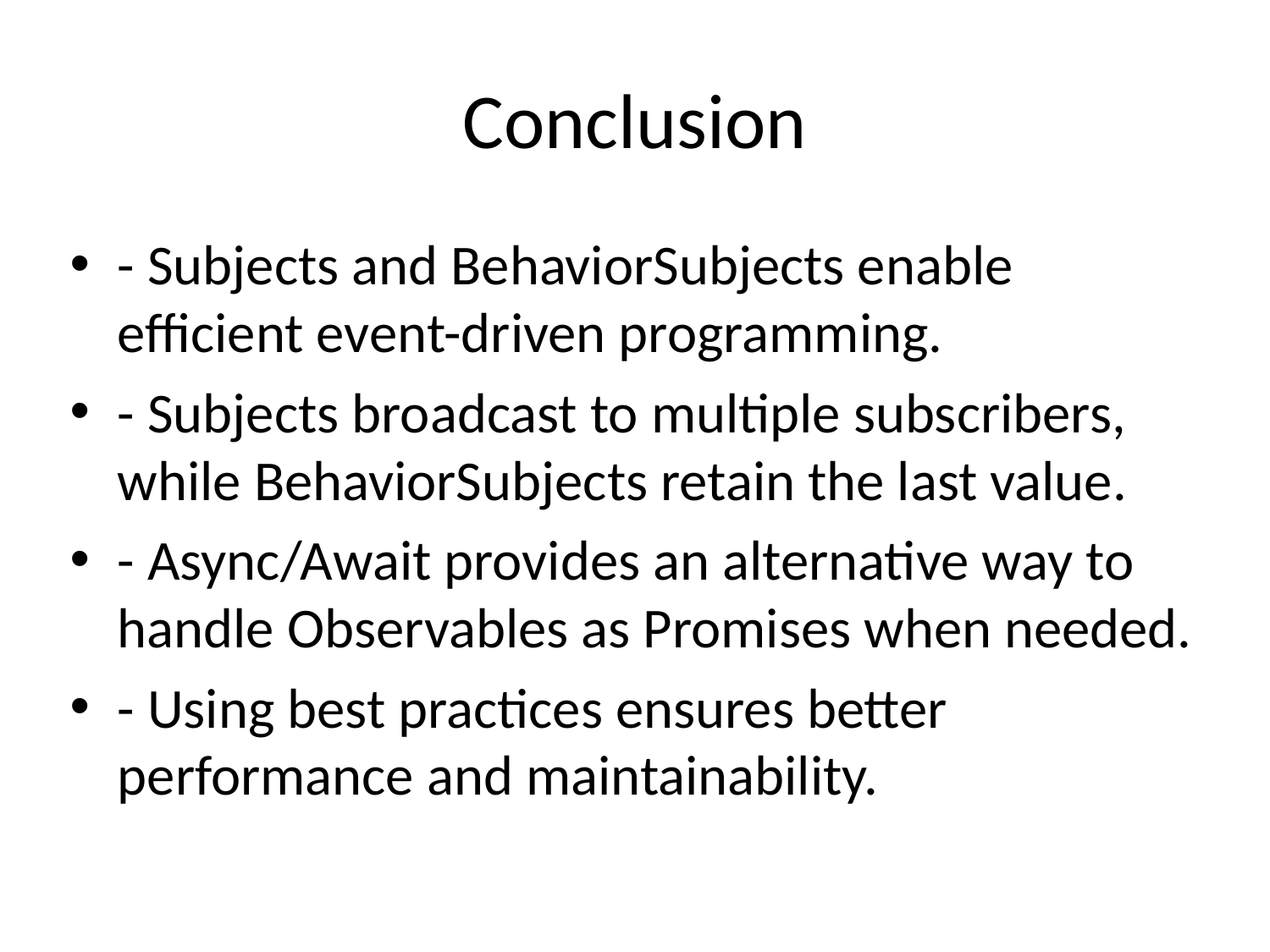

# Conclusion
- Subjects and BehaviorSubjects enable efficient event-driven programming.
- Subjects broadcast to multiple subscribers, while BehaviorSubjects retain the last value.
- Async/Await provides an alternative way to handle Observables as Promises when needed.
- Using best practices ensures better performance and maintainability.